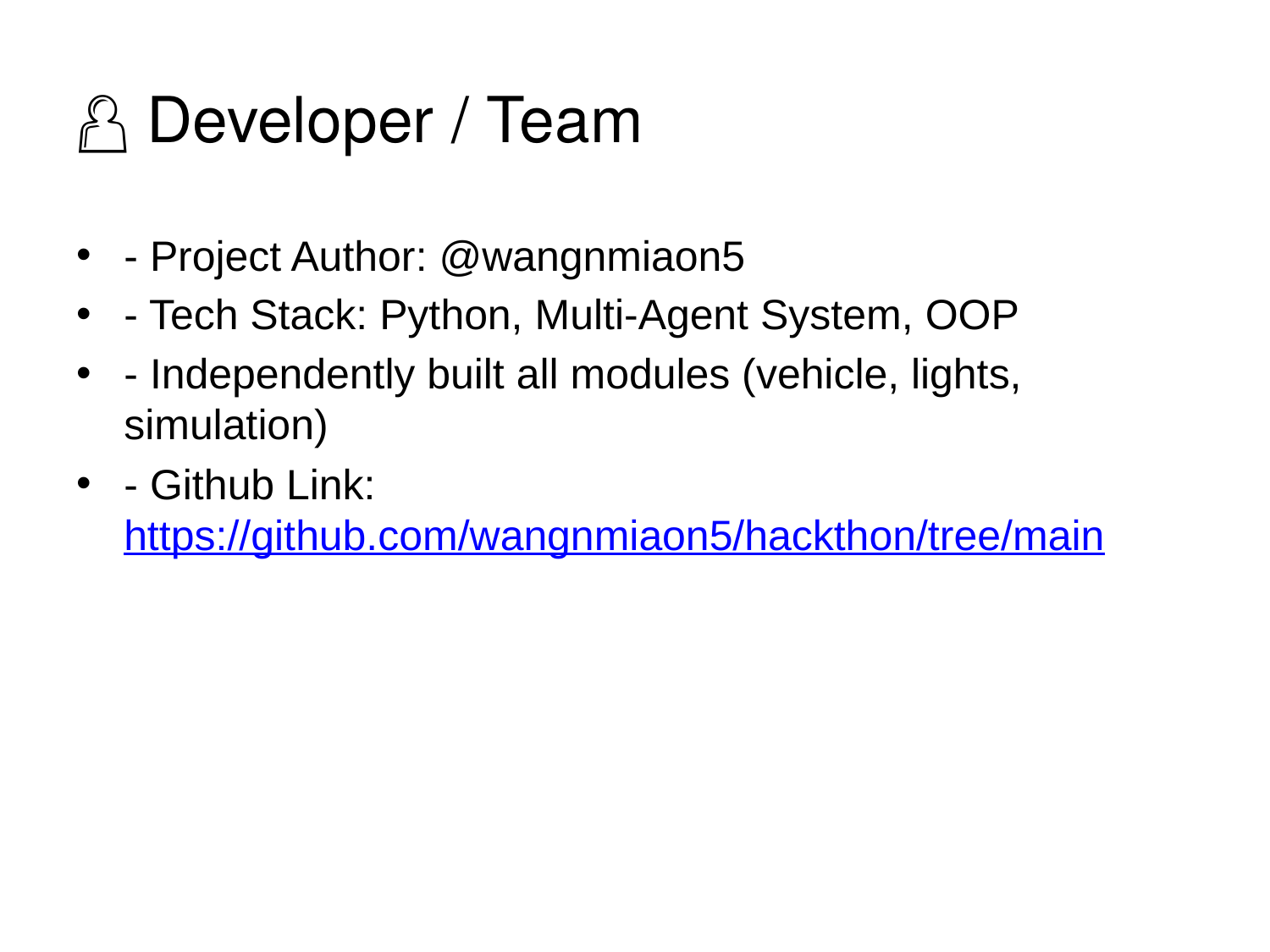

# 👤 Developer / Team
- Project Author: @wangnmiaon5
- Tech Stack: Python, Multi-Agent System, OOP
- Independently built all modules (vehicle, lights, simulation)
- Github Link: https://github.com/wangnmiaon5/hackthon/tree/main